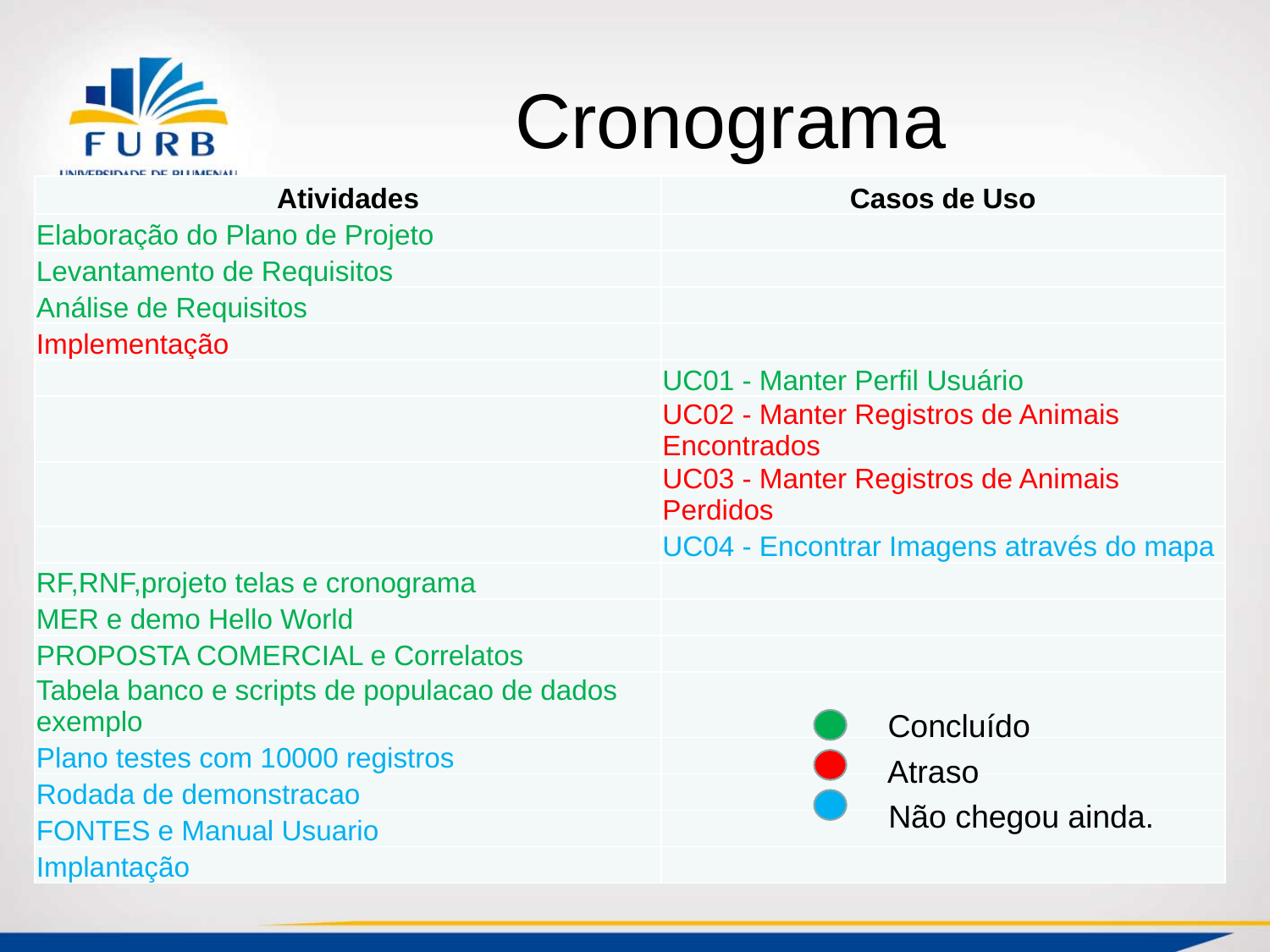

# Cronograma
| Atividades | Casos de Uso |
| --- | --- |
| Elaboração do Plano de Projeto |  |
| Levantamento de Requisitos |  |
| Análise de Requisitos |  |
| Implementação |  |
|  | UC01 - Manter Perfil Usuário |
|  | UC02 - Manter Registros de Animais Encontrados |
|  | UC03 - Manter Registros de Animais Perdidos |
|  | UC04 - Encontrar Imagens através do mapa |
| RF,RNF,projeto telas e cronograma |  |
| MER e demo Hello World |  |
| PROPOSTA COMERCIAL e Correlatos |  |
| Tabela banco e scripts de populacao de dados exemplo |  |
| Plano testes com 10000 registros |  |
| Rodada de demonstracao |  |
| FONTES e Manual Usuario |  |
| Implantação |  |
Etapa 1
Previsto
realizado
Etapa 2
Previsto
realizado
Concluído

Atraso

Não chegou ainda.